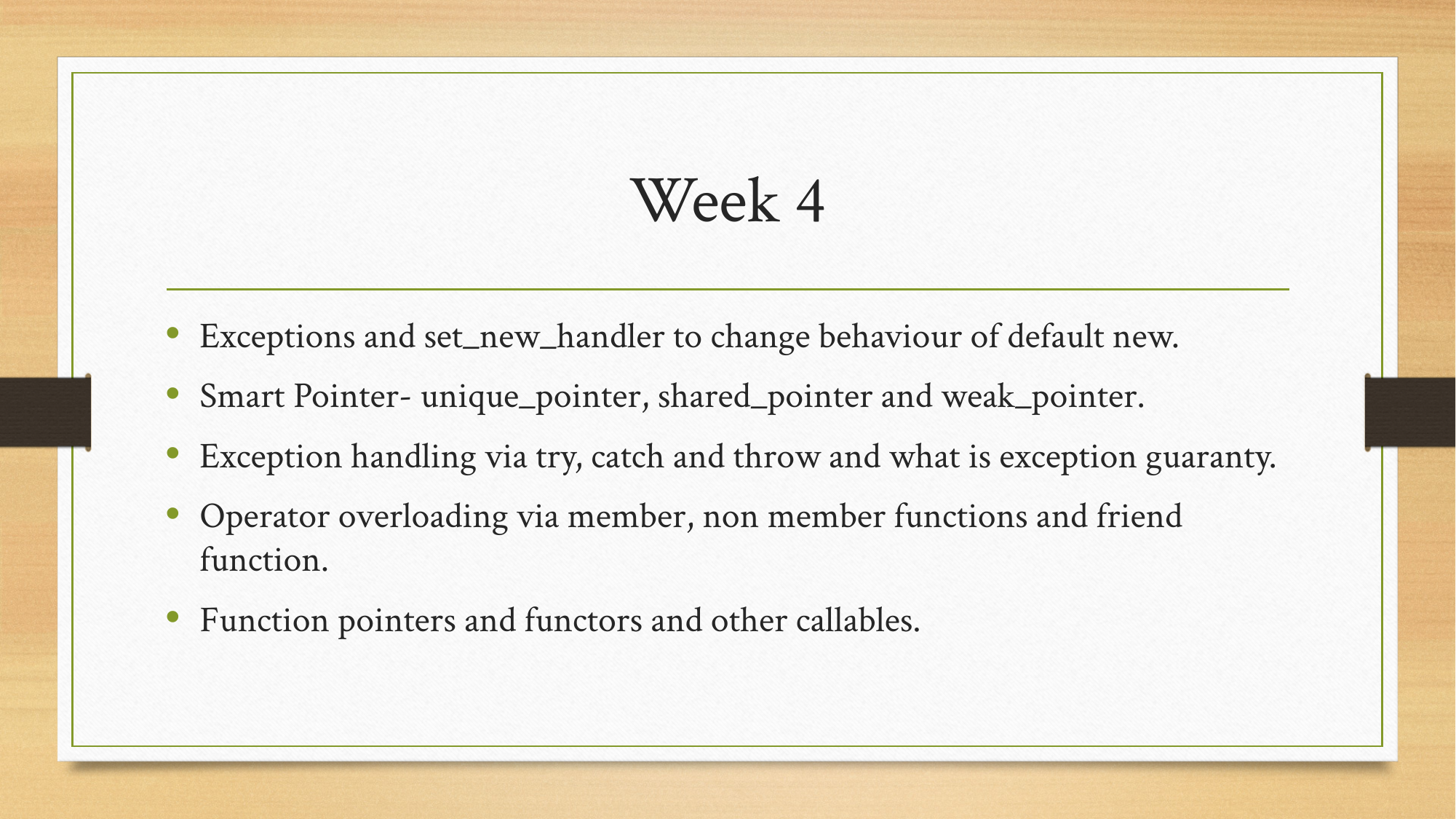

# Week 4
Exceptions and set_new_handler to change behaviour of default new.
Smart Pointer- unique_pointer, shared_pointer and weak_pointer.
Exception handling via try, catch and throw and what is exception guaranty.
Operator overloading via member, non member functions and friend function.
Function pointers and functors and other callables.